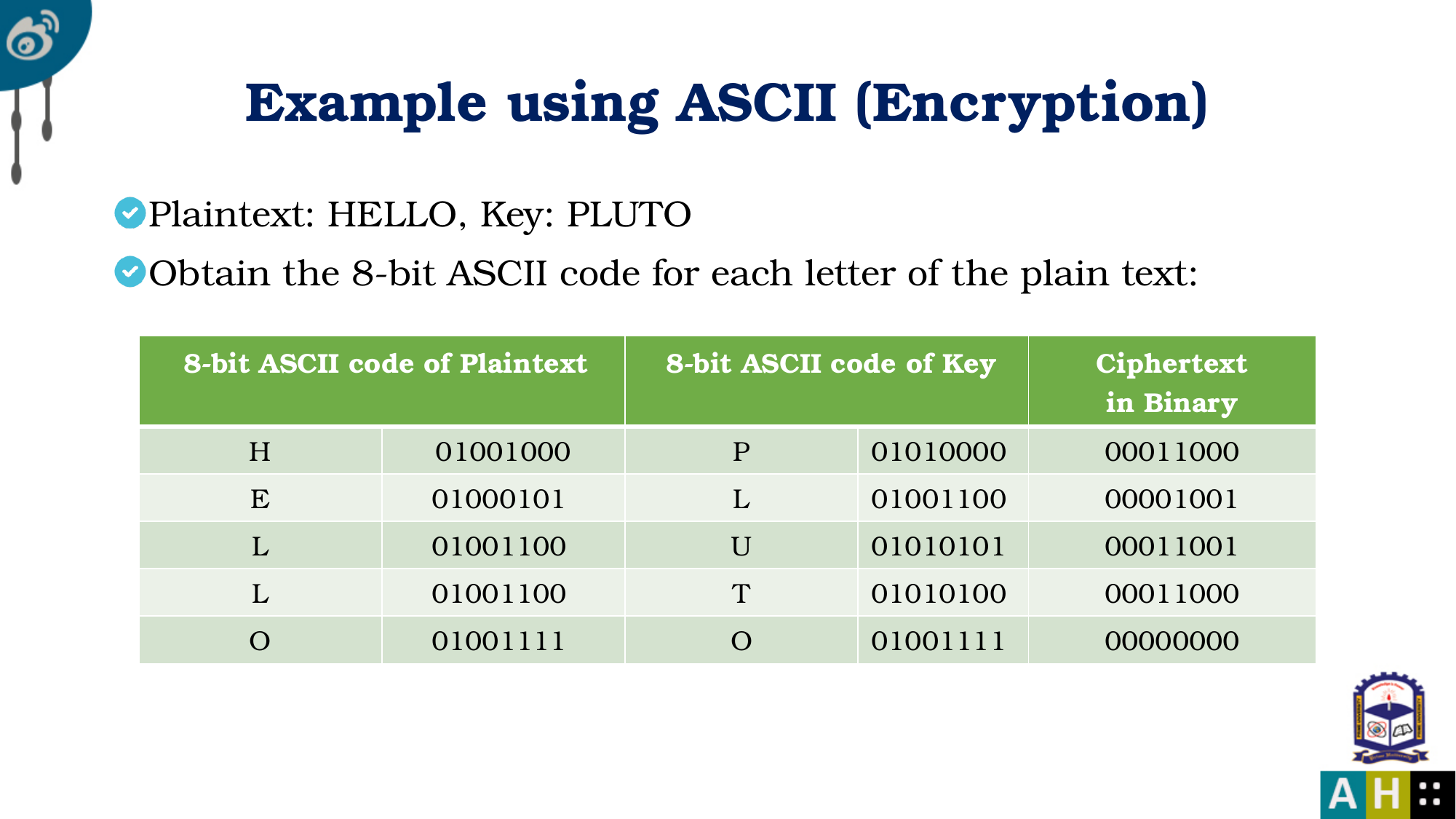

# Example using ASCII (Encryption)
Plaintext: HELLO, Key: PLUTO
Obtain the 8-bit ASCII code for each letter of the plain text:

| 8-bit ASCII code of Plaintext |  | 8-bit ASCII code of Key |  | Ciphertext in Binary |
| --- | --- | --- | --- | --- |
| H | 01001000 | P | 01010000 | 00011000 |
| E | 01000101 | L | 01001100 | 00001001 |
| L | 01001100 | U | 01010101 | 00011001 |
| L | 01001100 | T | 01010100 | 00011000 |
| O | 01001111 | O | 01001111 | 00000000 |